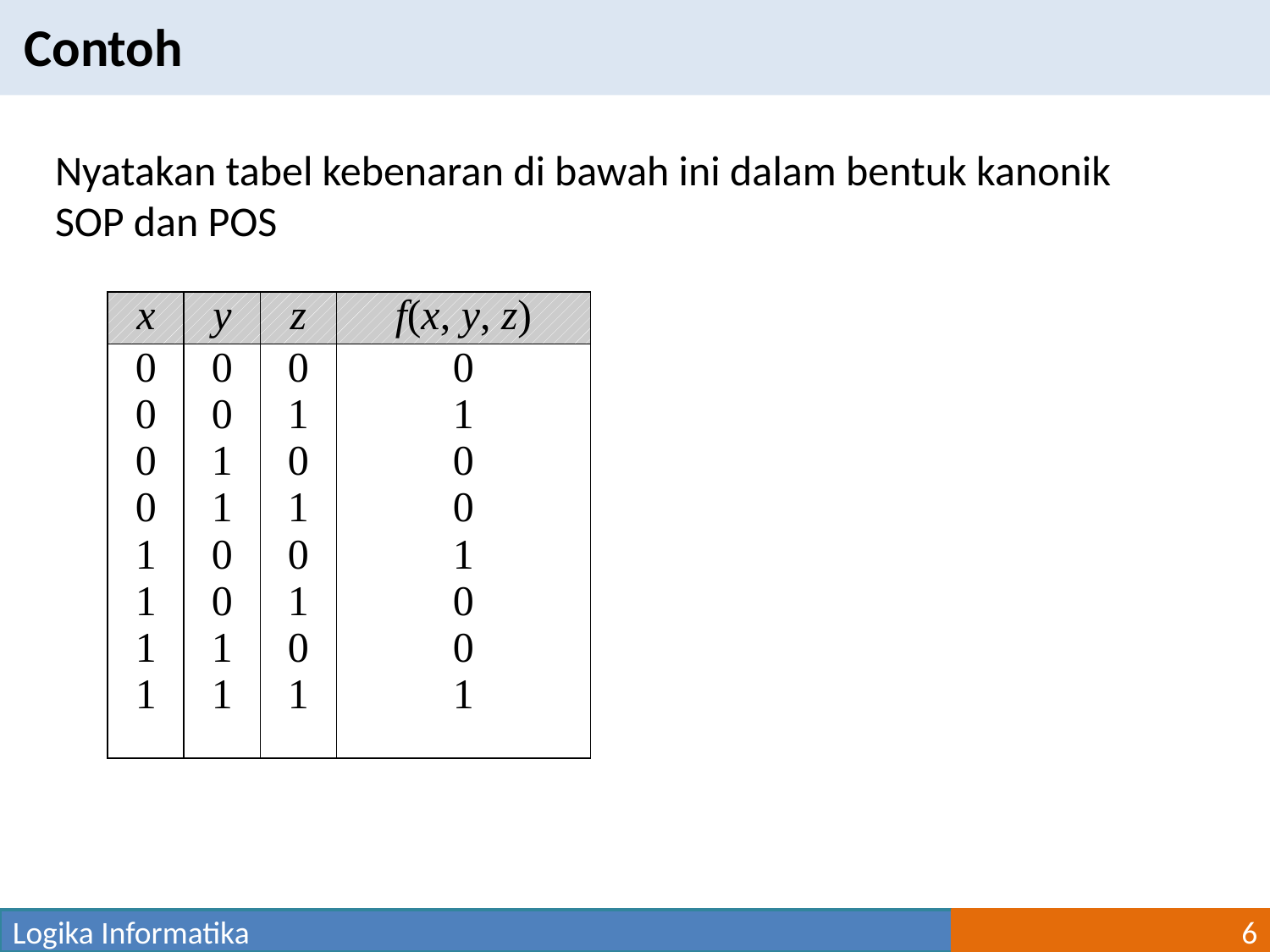

Contoh
Nyatakan tabel kebenaran di bawah ini dalam bentuk kanonik SOP dan POS

| x | y | z | f(x, y, z) |
| --- | --- | --- | --- |
| 0 0 0 0 1 1 1 1 | 0 0 1 1 0 0 1 1 | 0 1 0 1 0 1 0 1 | 0 1 0 0 1 0 0 1 |
Logika Informatika
6